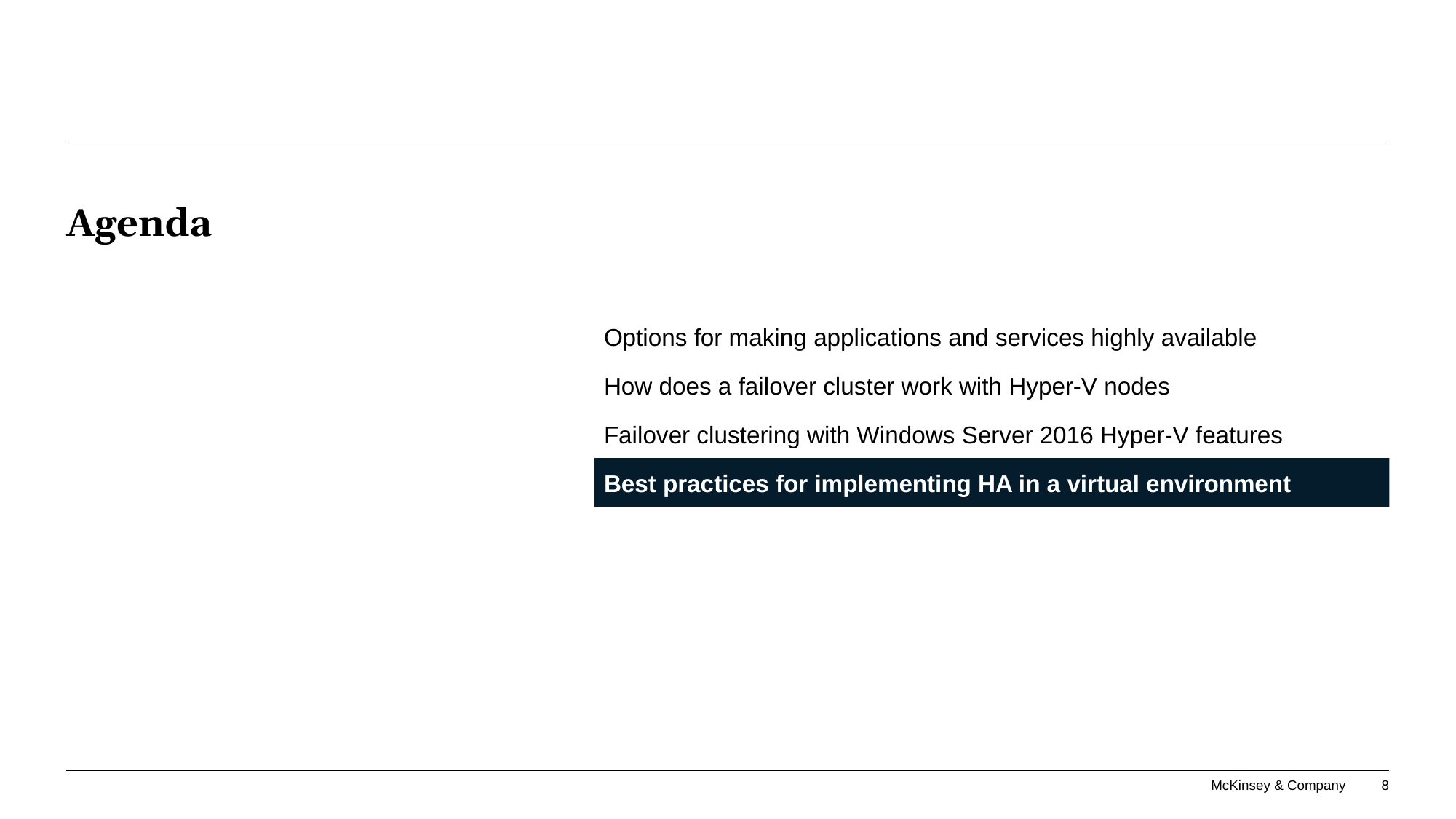

# Agenda
Options for making applications and services highly available
How does a failover cluster work with Hyper-V nodes
Failover clustering with Windows Server 2016 Hyper-V features
Best practices for implementing HA in a virtual environment